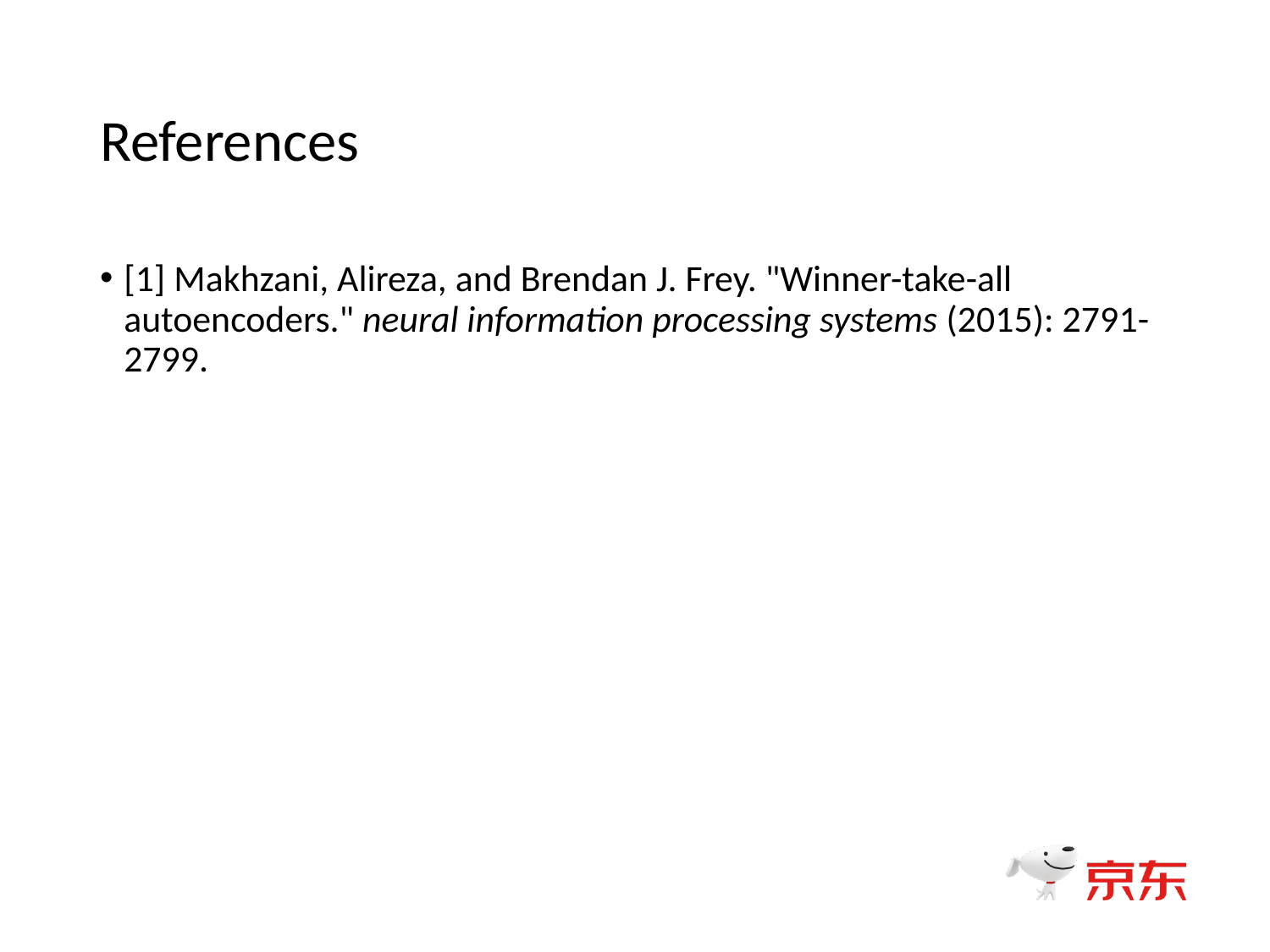

# References
[1] Makhzani, Alireza, and Brendan J. Frey. "Winner-take-all autoencoders." neural information processing systems (2015): 2791-2799.